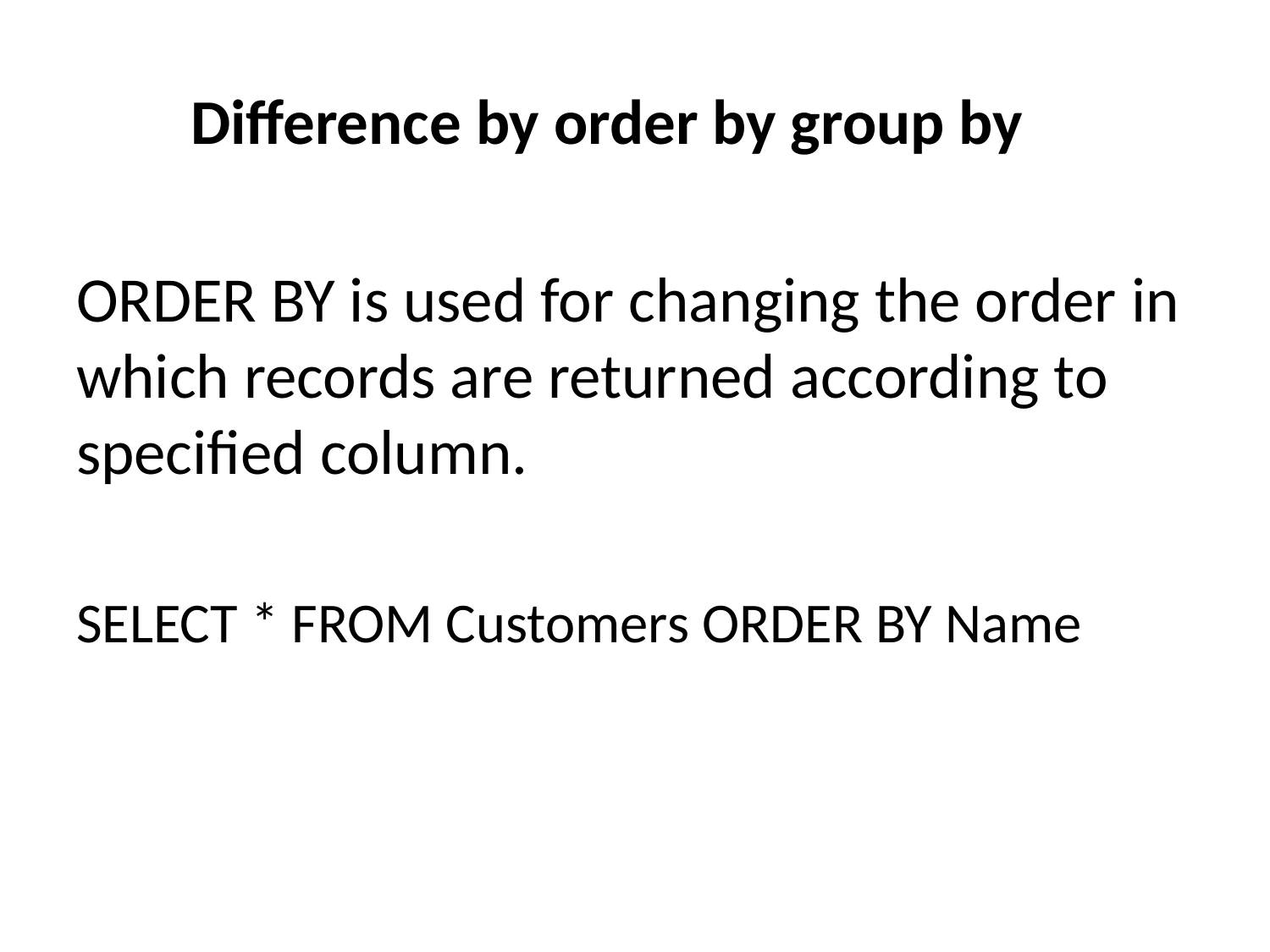

Difference by order by group by

ORDER BY is used for changing the order in which records are returned according to specified column.

SELECT * FROM Customers ORDER BY Name